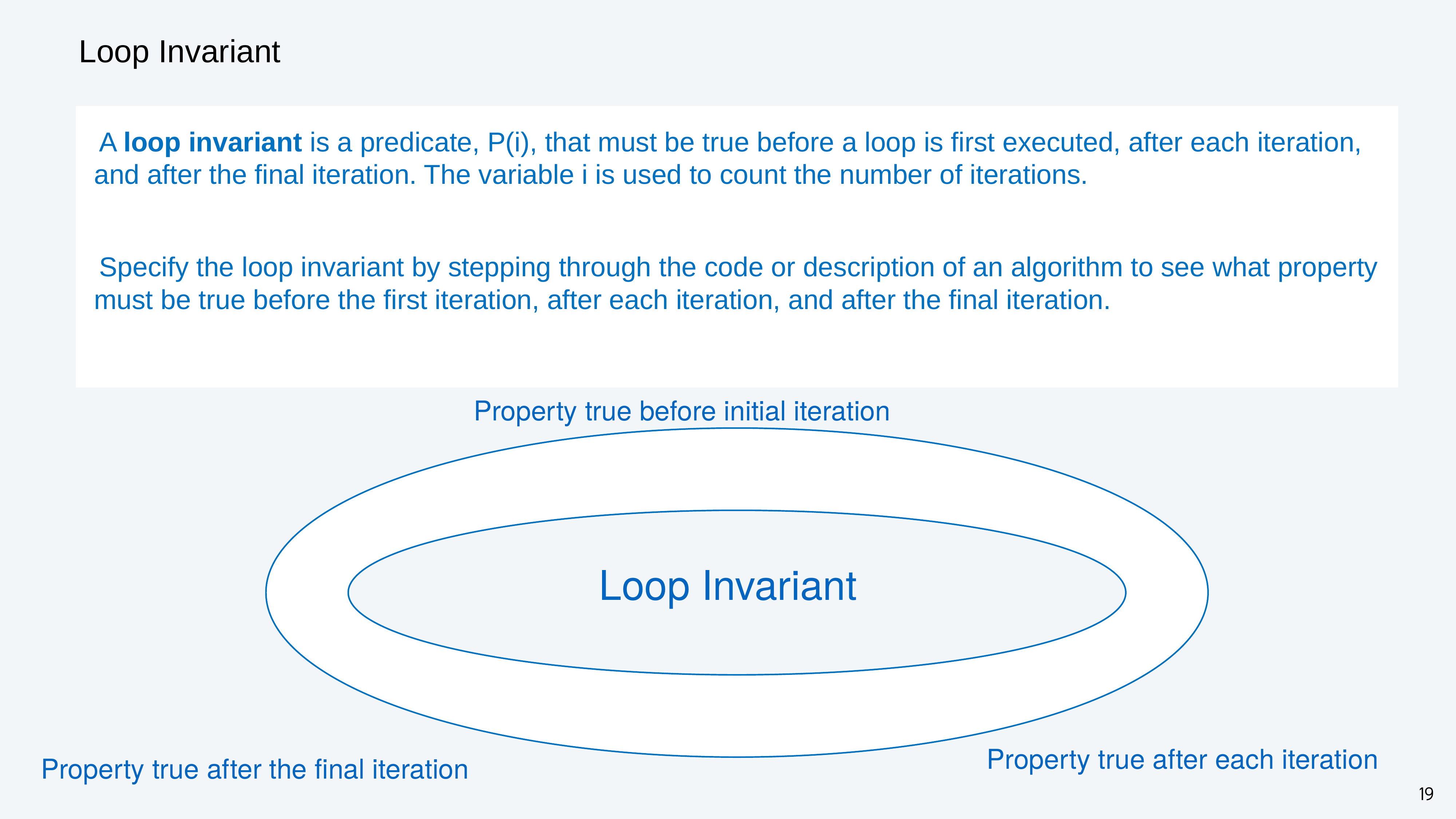

# Loop Invariant
A loop invariant is a predicate, P(i), that must be true before a loop is first executed, after each iteration, and after the final iteration. The variable i is used to count the number of iterations.

Specify the loop invariant by stepping through the code or description of an algorithm to see what property must be true before the first iteration, after each iteration, and after the final iteration.

Property true before initial iteration

Loop Invariant

Property true after each iteration
Property true after the final iteration
19